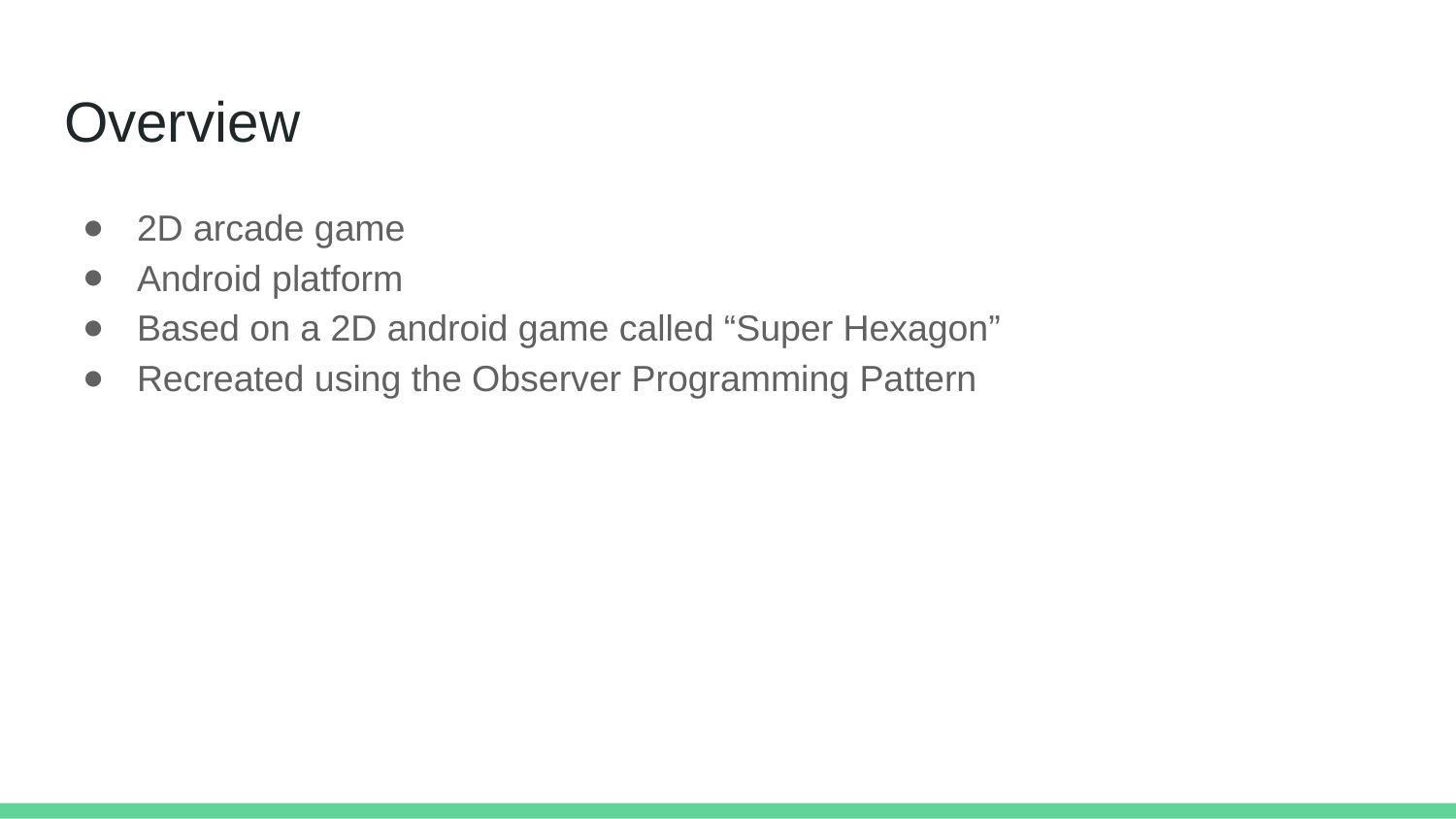

# Overview
2D arcade game
Android platform
Based on a 2D android game called “Super Hexagon”
Recreated using the Observer Programming Pattern